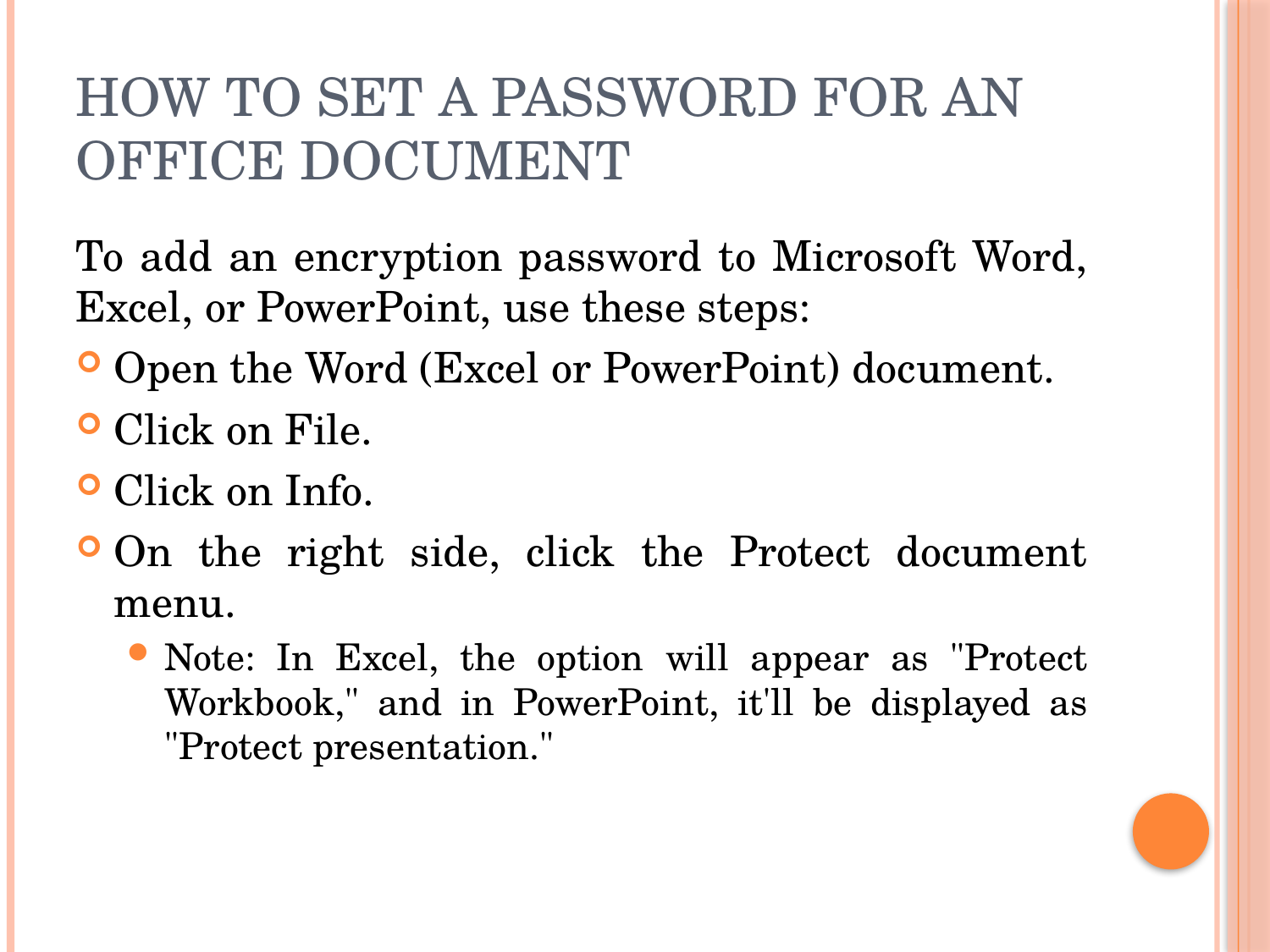

# How to set a password for an Office document
To add an encryption password to Microsoft Word, Excel, or PowerPoint, use these steps:
Open the Word (Excel or PowerPoint) document.
Click on File.
Click on Info.
On the right side, click the Protect document menu.
Note: In Excel, the option will appear as "Protect Workbook," and in PowerPoint, it'll be displayed as "Protect presentation."